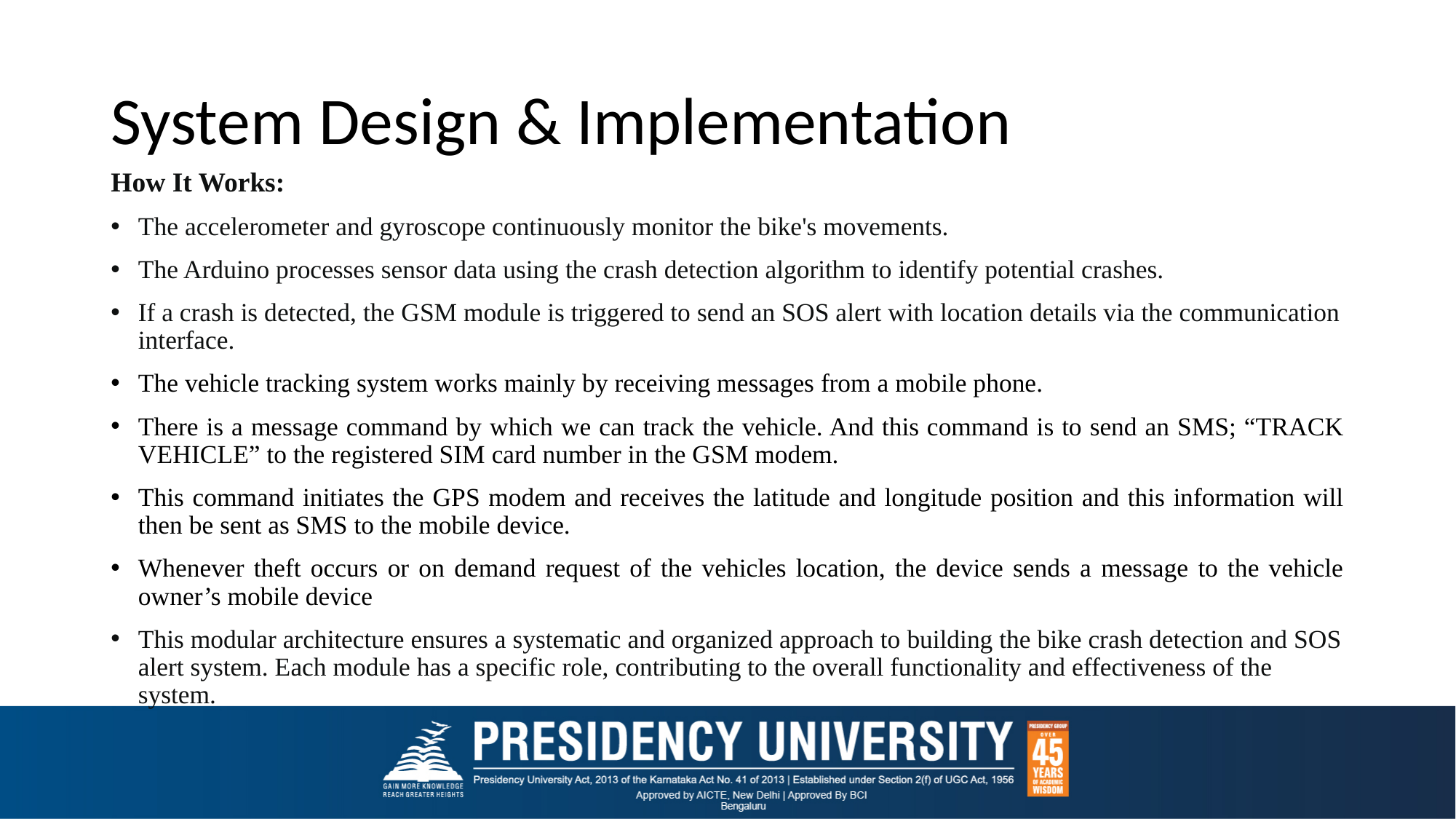

# System Design & Implementation
How It Works:
The accelerometer and gyroscope continuously monitor the bike's movements.
The Arduino processes sensor data using the crash detection algorithm to identify potential crashes.
If a crash is detected, the GSM module is triggered to send an SOS alert with location details via the communication interface.
The vehicle tracking system works mainly by receiving messages from a mobile phone.
There is a message command by which we can track the vehicle. And this command is to send an SMS; “TRACK VEHICLE” to the registered SIM card number in the GSM modem.
This command initiates the GPS modem and receives the latitude and longitude position and this information will then be sent as SMS to the mobile device.
Whenever theft occurs or on demand request of the vehicles location, the device sends a message to the vehicle owner’s mobile device
This modular architecture ensures a systematic and organized approach to building the bike crash detection and SOS alert system. Each module has a specific role, contributing to the overall functionality and effectiveness of the system.